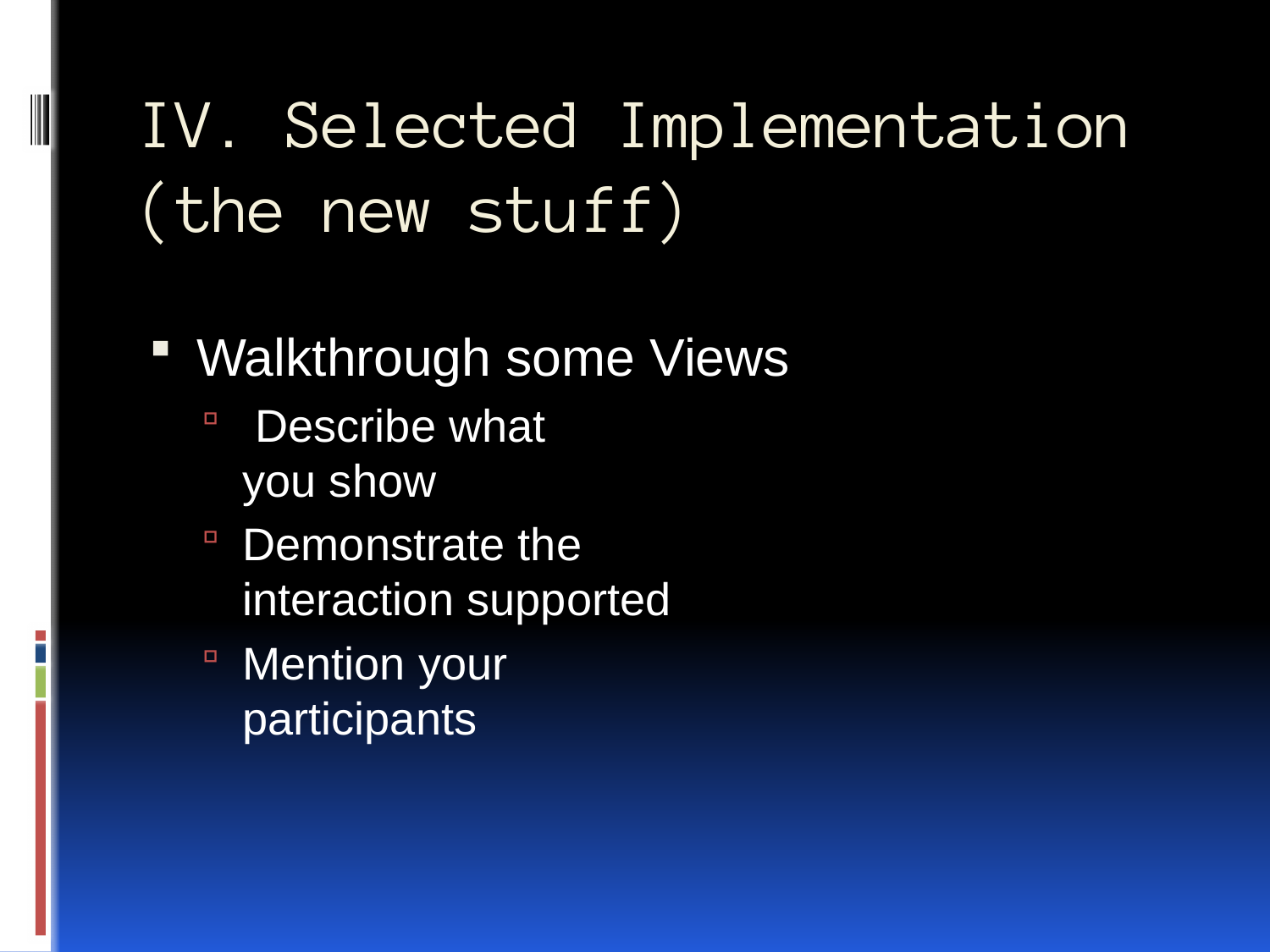

# IV. Selected Implementation (the new stuff)
Walkthrough some Views
 Describe what
you show
Demonstrate the
interaction supported
Mention your
participants